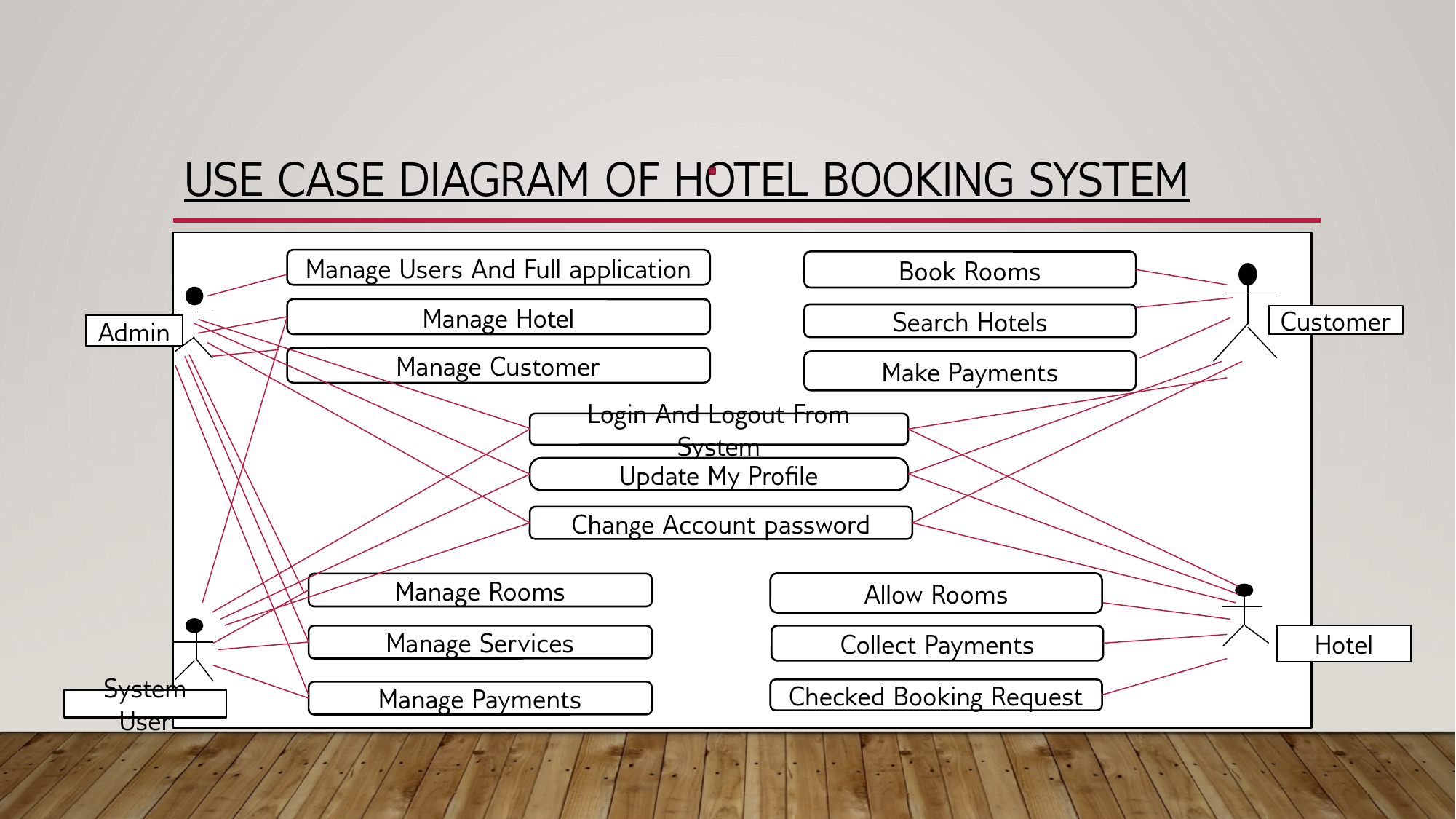

# Use case diagram of hotel booking system

Manage Users And Full application
Book Rooms

Manage Hotel
Search Hotels
Customer
Admin
Manage Customer
Make Payments
Login And Logout From System
Update My Profile
Change Account password
Allow Rooms
Manage Rooms

Hotel
Manage Services
Collect Payments
Checked Booking Request
Manage Payments
System User